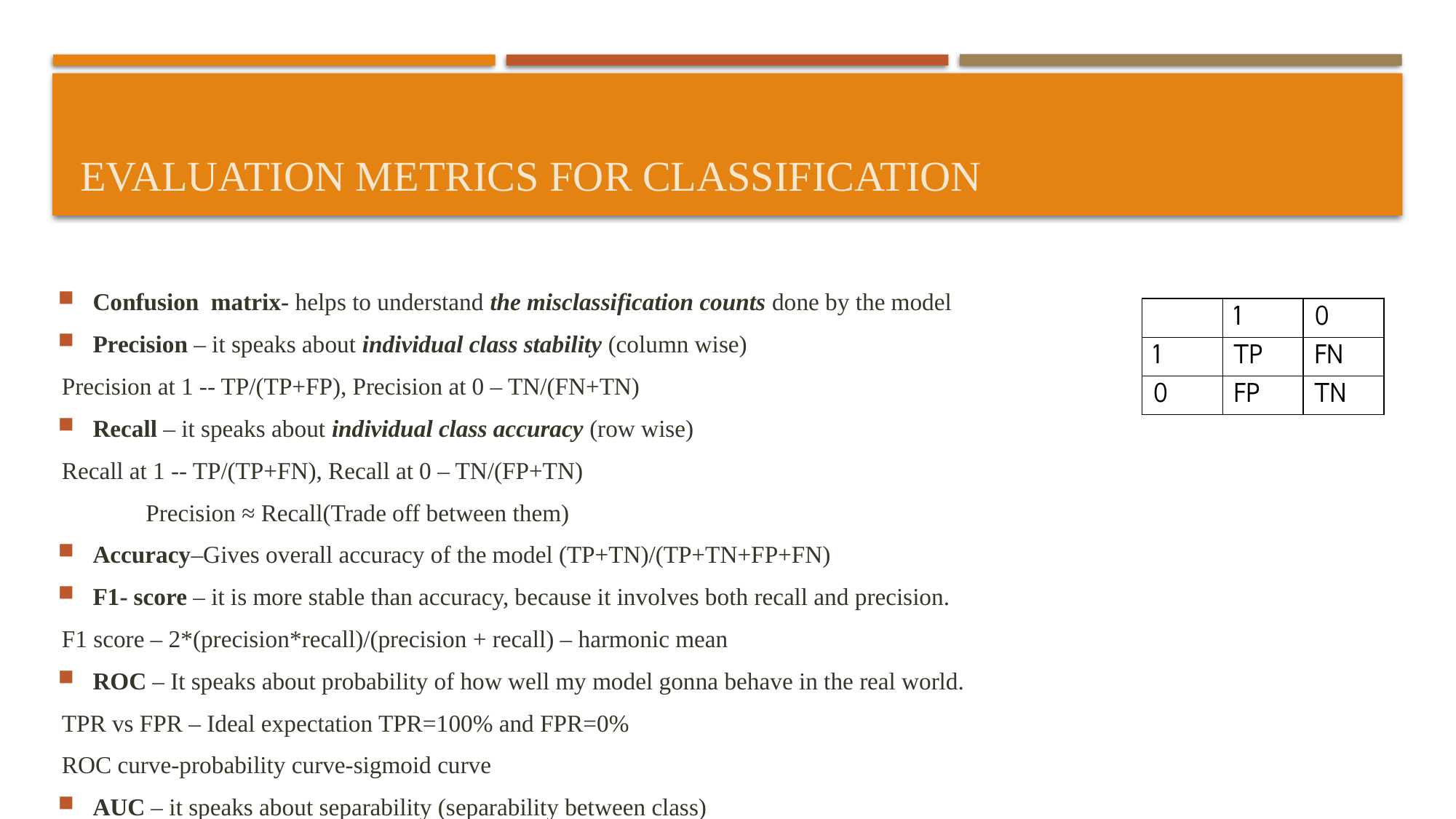

# Evaluation metrics for Classification

Confusion  matrix- helps to understand the misclassification counts done by the model
Precision – it speaks about individual class stability (column wise)
Precision at 1 -- TP/(TP+FP), Precision at 0 – TN/(FN+TN)
Recall – it speaks about individual class accuracy (row wise)
Recall at 1 -- TP/(TP+FN), Recall at 0 – TN/(FP+TN)
			              Precision ≈ Recall(Trade off between them)
Accuracy–Gives overall accuracy of the model (TP+TN)/(TP+TN+FP+FN)
F1- score – it is more stable than accuracy, because it involves both recall and precision.
F1 score – 2*(precision*recall)/(precision + recall) – harmonic mean
ROC – It speaks about probability of how well my model gonna behave in the real world.
TPR vs FPR – Ideal expectation TPR=100% and FPR=0%
ROC curve-probability curve-sigmoid curve
AUC – it speaks about separability (separability between class)
AUC close to 1 – good model, AUC close to 0 – poor model

|  | 1 | 0 |
| --- | --- | --- |
| 1 | TP | FN |
| 0 | FP | TN |